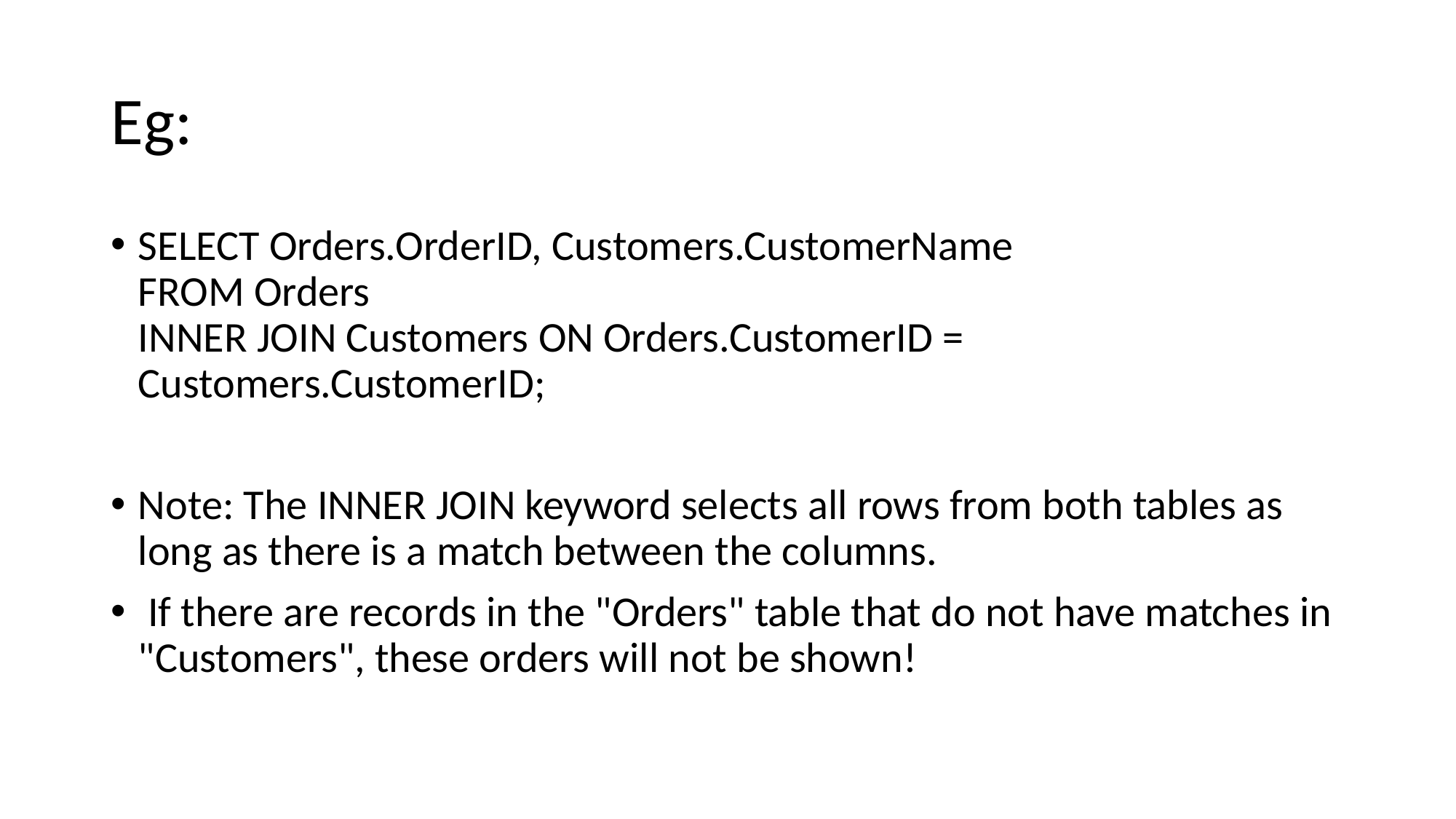

# Eg:
SELECT Orders.OrderID, Customers.CustomerName
FROM Orders
INNER JOIN Customers ON Orders.CustomerID = Customers.CustomerID;

Note: The INNER JOIN keyword selects all rows from both tables as long as there is a match between the columns.
 If there are records in the "Orders" table that do not have matches in "Customers", these orders will not be shown!